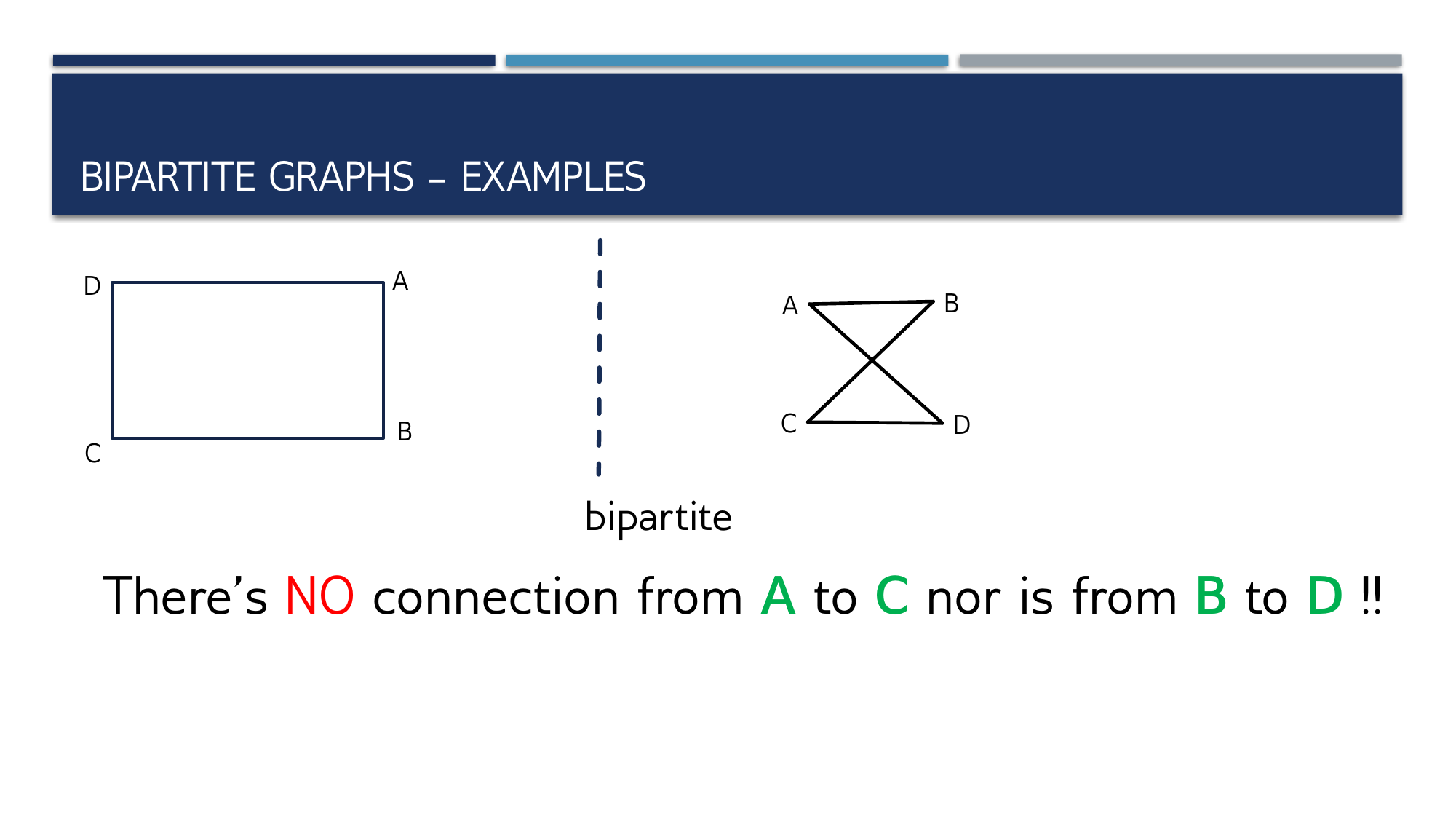

# Bipartite graphs – examples
A
D
B

A
C
D
B
C
bipartite
There’s NO connection from A to C nor is from B to D !!